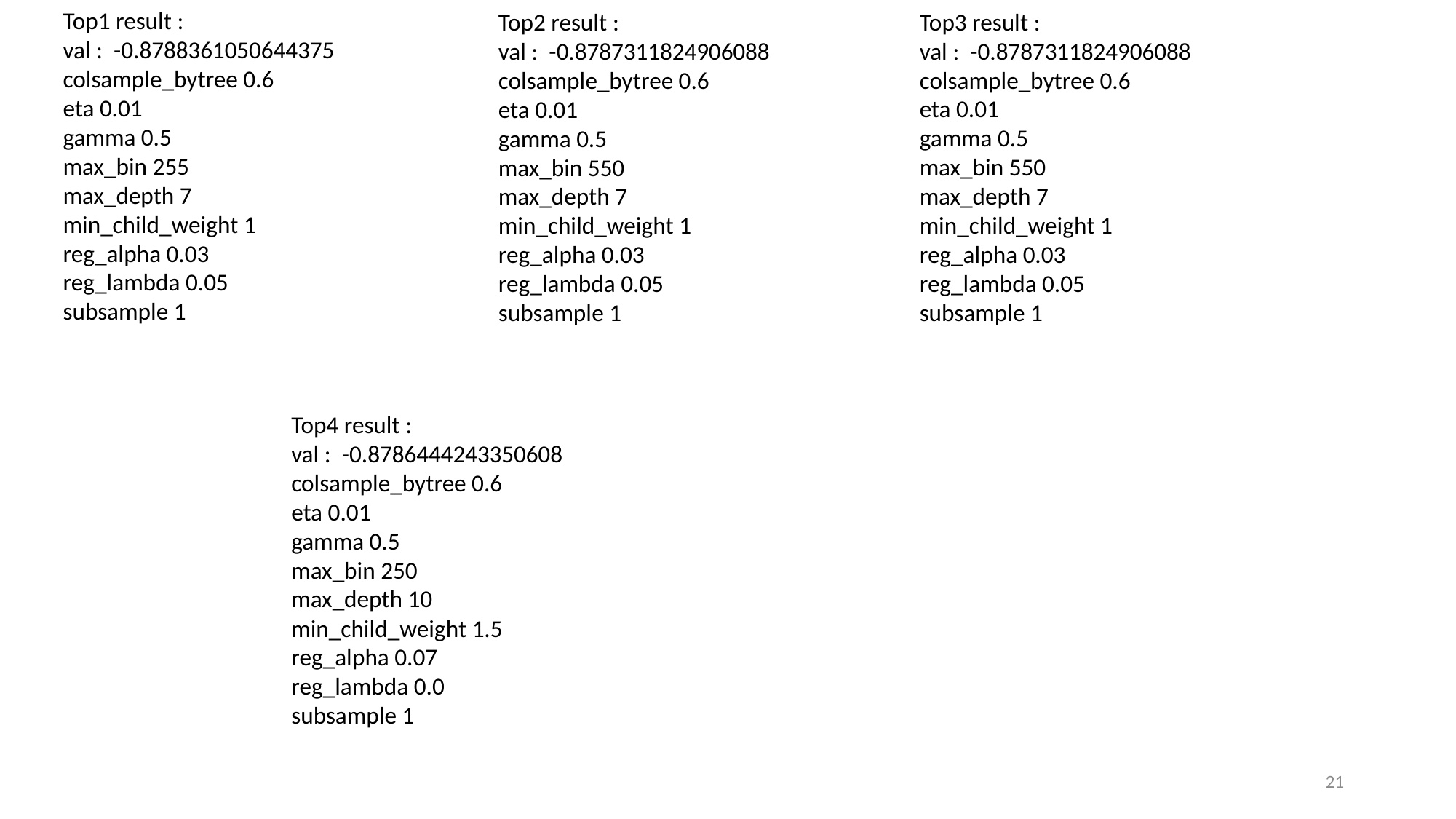

Top1 result :
val :  -0.8788361050644375
colsample_bytree 0.6
eta 0.01
gamma 0.5
max_bin 255
max_depth 7
min_child_weight 1
reg_alpha 0.03
reg_lambda 0.05
subsample 1
Top3 result :
val :  -0.8787311824906088
colsample_bytree 0.6
eta 0.01
gamma 0.5
max_bin 550
max_depth 7
min_child_weight 1
reg_alpha 0.03
reg_lambda 0.05
subsample 1
Top2 result :
val :  -0.8787311824906088
colsample_bytree 0.6
eta 0.01
gamma 0.5
max_bin 550
max_depth 7
min_child_weight 1
reg_alpha 0.03
reg_lambda 0.05
subsample 1
Top4 result :
val :  -0.8786444243350608
colsample_bytree 0.6
eta 0.01
gamma 0.5
max_bin 250
max_depth 10
min_child_weight 1.5
reg_alpha 0.07
reg_lambda 0.0
subsample 1
21